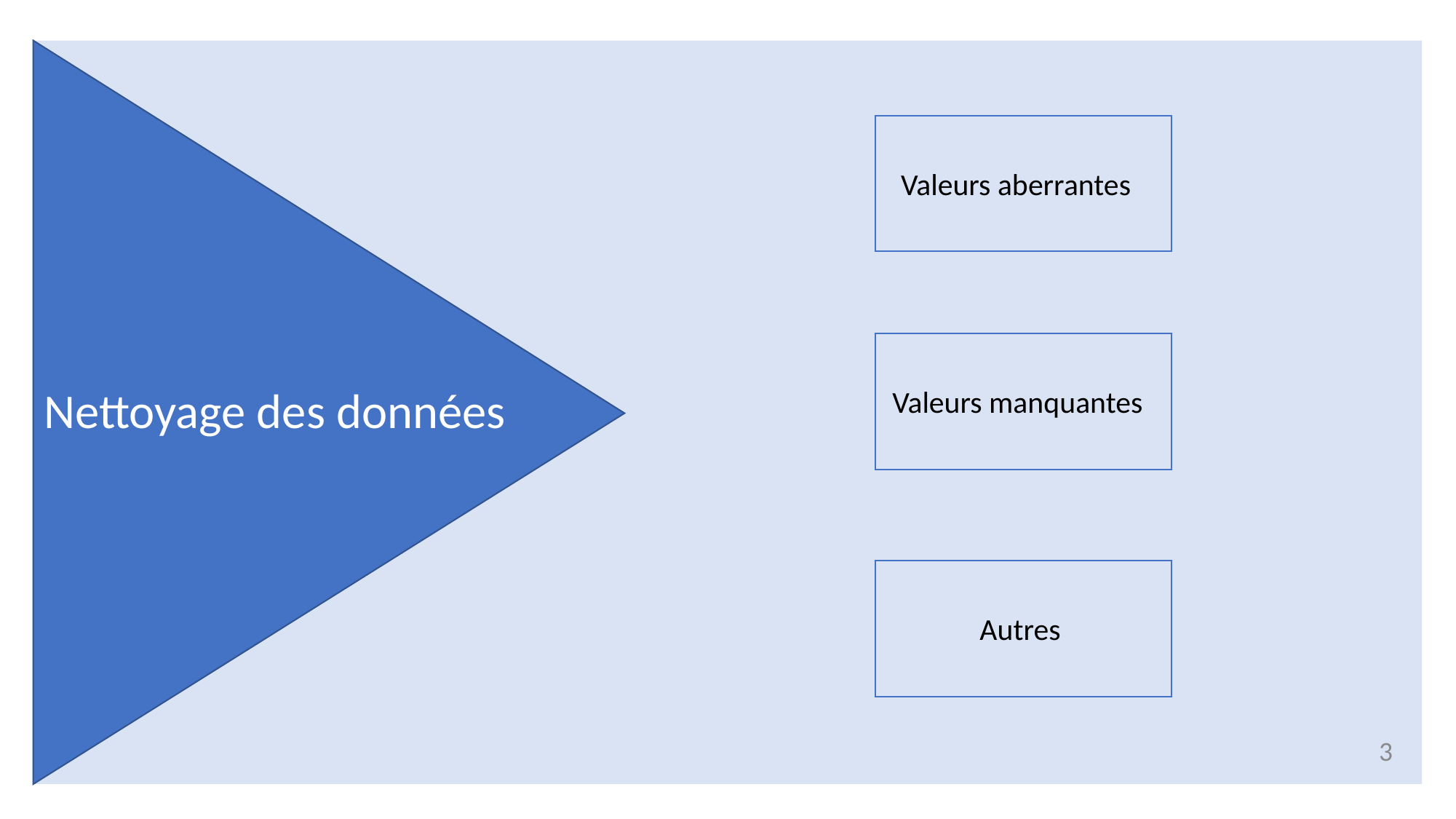

Valeurs aberrantes

Nettoyage des données
Valeurs manquantes

Autres
3